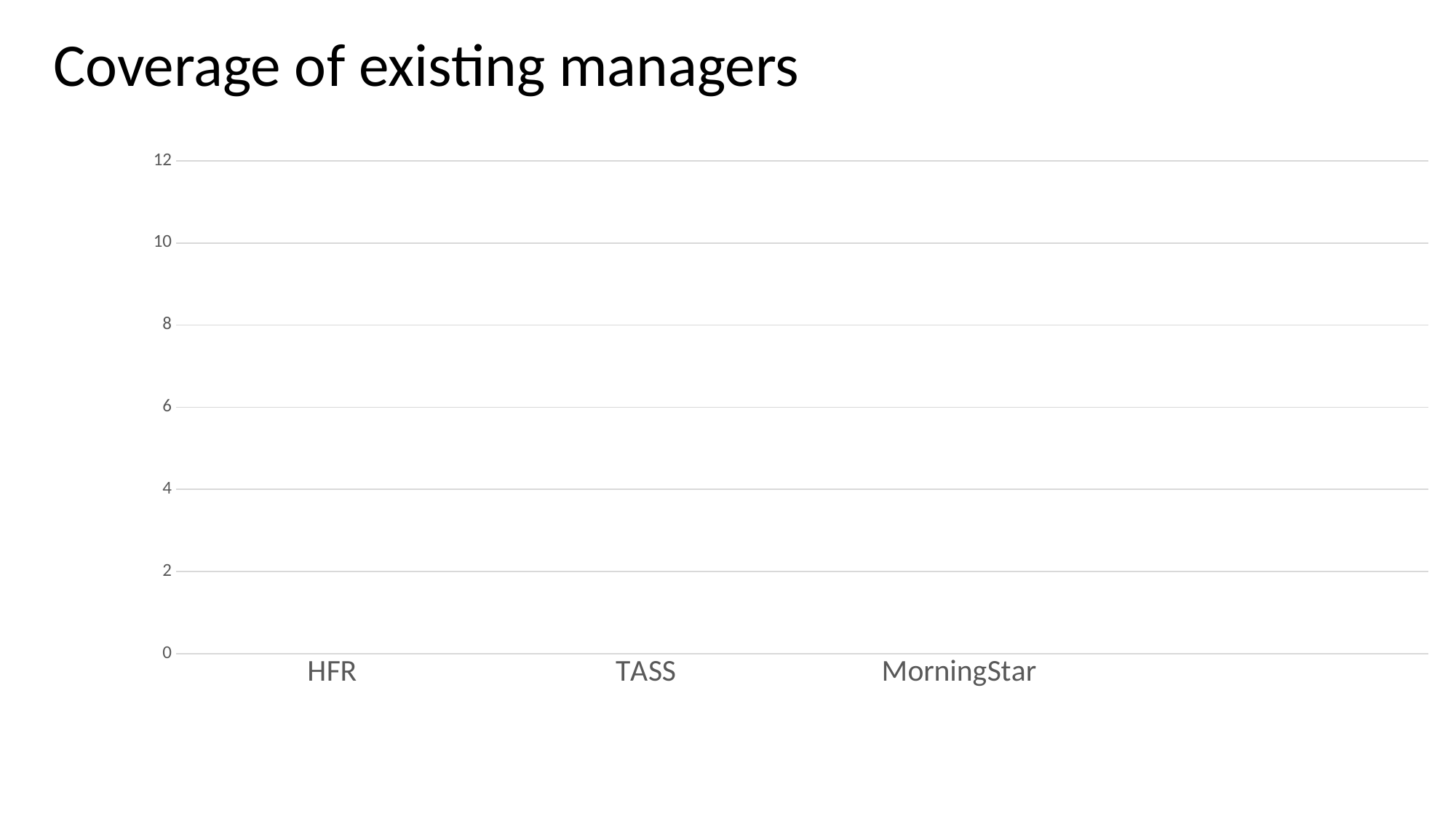

Coverage of existing managers

### Chart

| Category | #REF! | Funds |
|---|---|---|
| HFR | 10.0 | None |
| TASS | 7.0 | None |
| MorningStar | 16.0 | None |